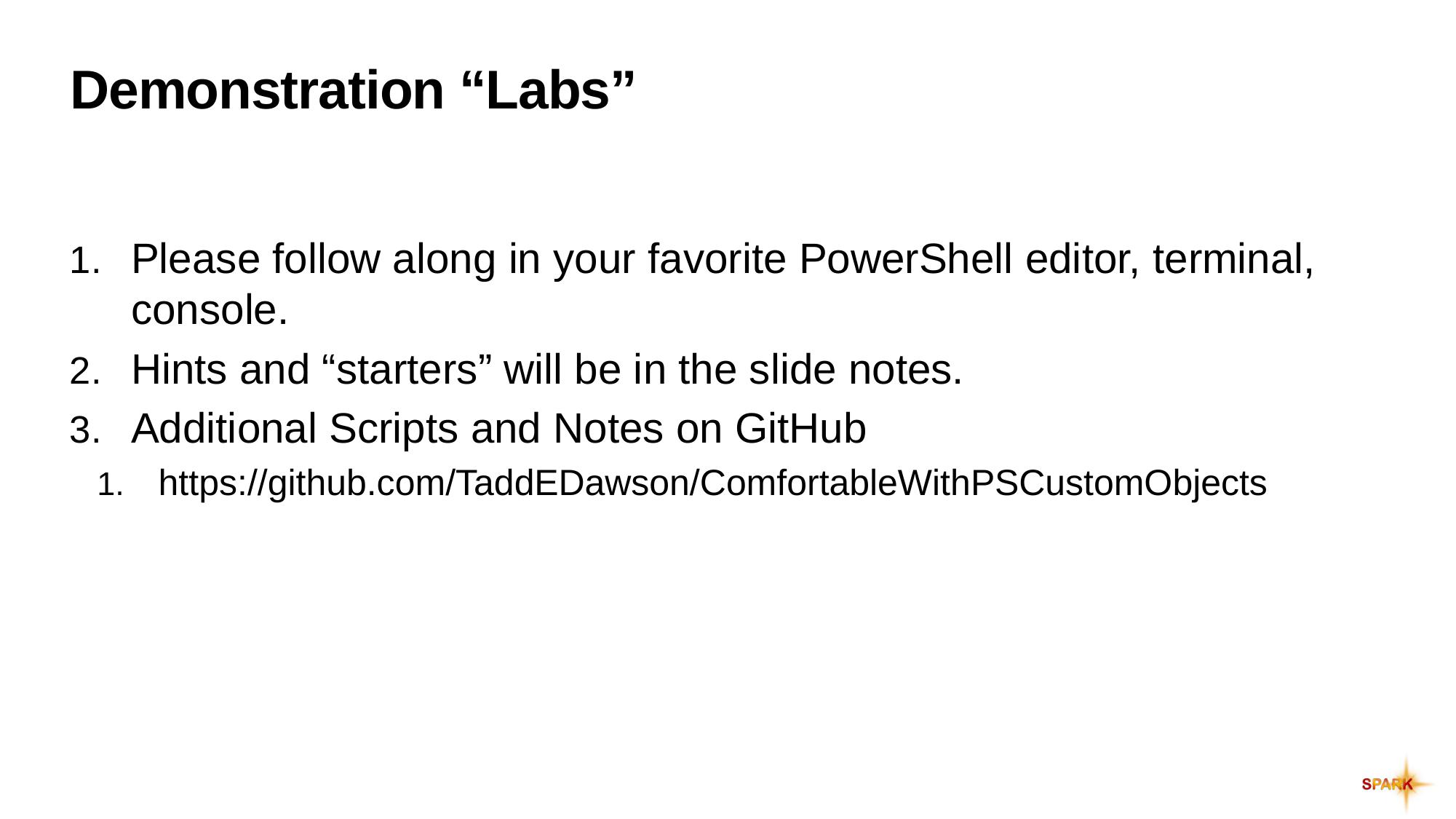

# Demonstration “Labs”

Please follow along in your favorite PowerShell editor, terminal, console.
Hints and “starters” will be in the slide notes.
Additional Scripts and Notes on GitHub
https://github.com/TaddEDawson/ComfortableWithPSCustomObjects